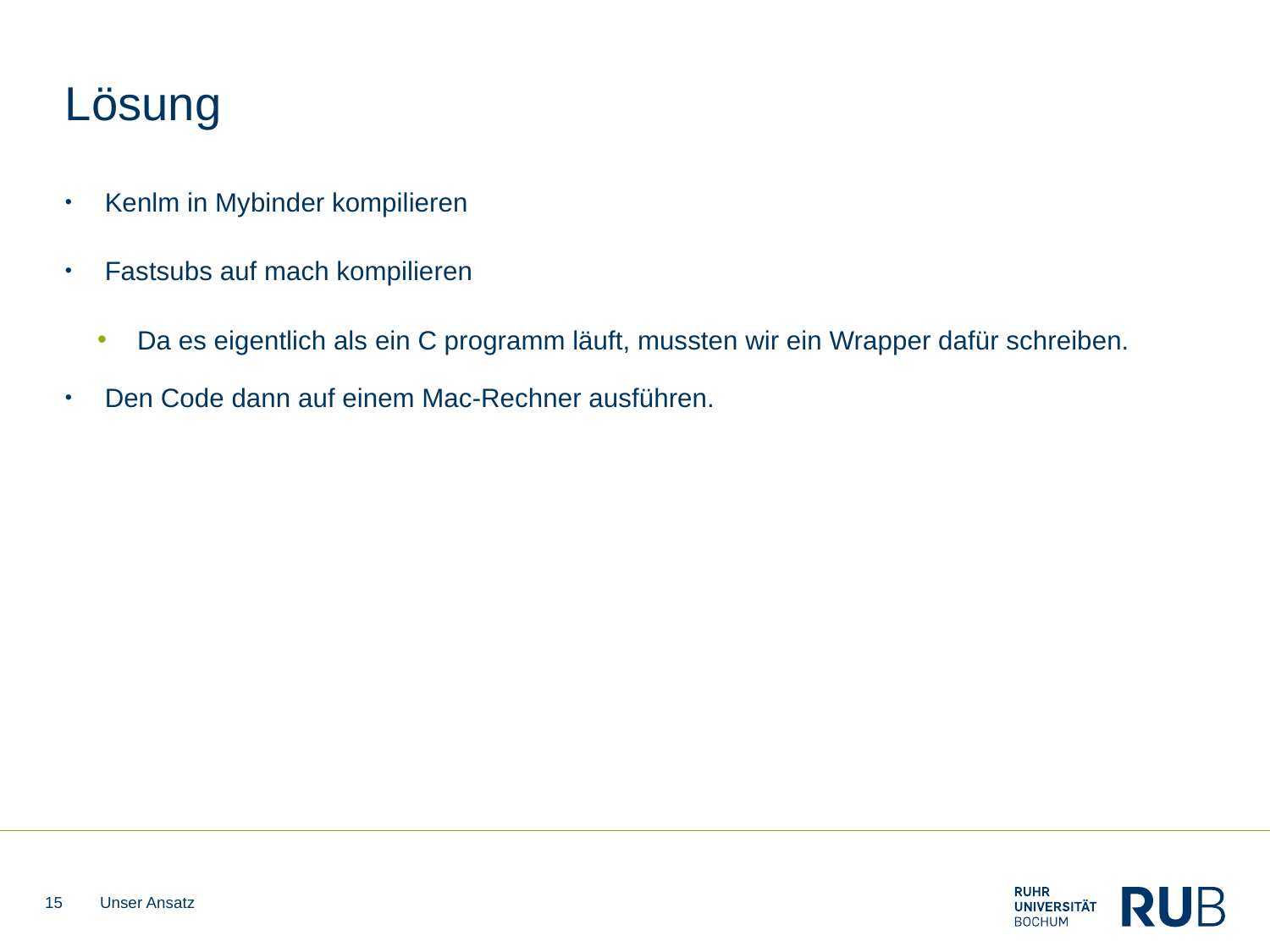

# Lösung
Kenlm in Mybinder kompilieren
Fastsubs auf mach kompilieren
Da es eigentlich als ein C programm läuft, mussten wir ein Wrapper dafür schreiben.
Den Code dann auf einem Mac-Rechner ausführen.

15
Unser Ansatz